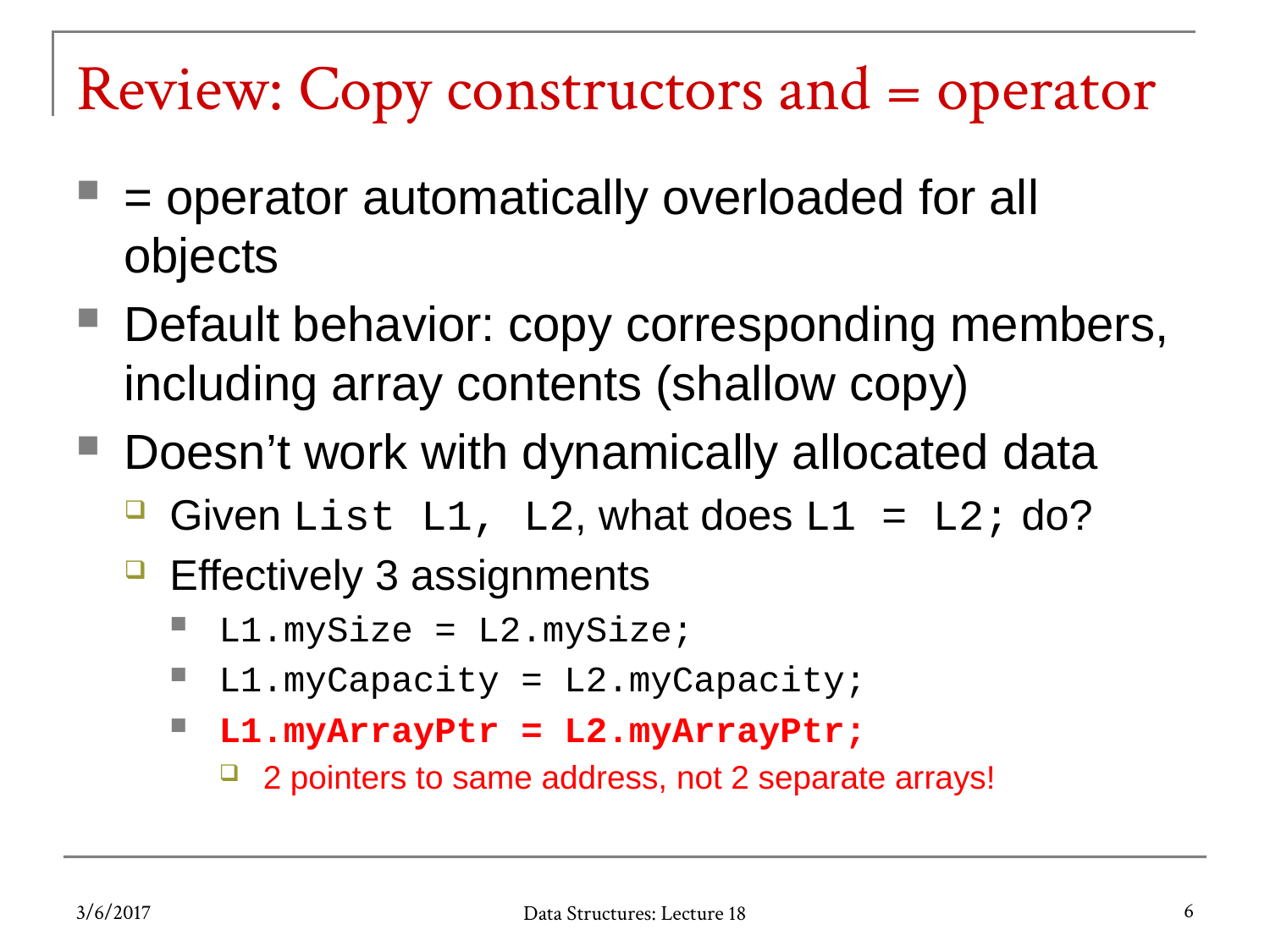

# Review: Copy constructors and = operator
= operator automatically overloaded for all objects
Default behavior: copy corresponding members, including array contents (shallow copy)
Doesn’t work with dynamically allocated data
Given List L1, L2, what does L1 = L2; do?
Effectively 3 assignments
L1.mySize = L2.mySize;
L1.myCapacity = L2.myCapacity;
L1.myArrayPtr = L2.myArrayPtr;
2 pointers to same address, not 2 separate arrays!
3/6/2017
6
Data Structures: Lecture 18